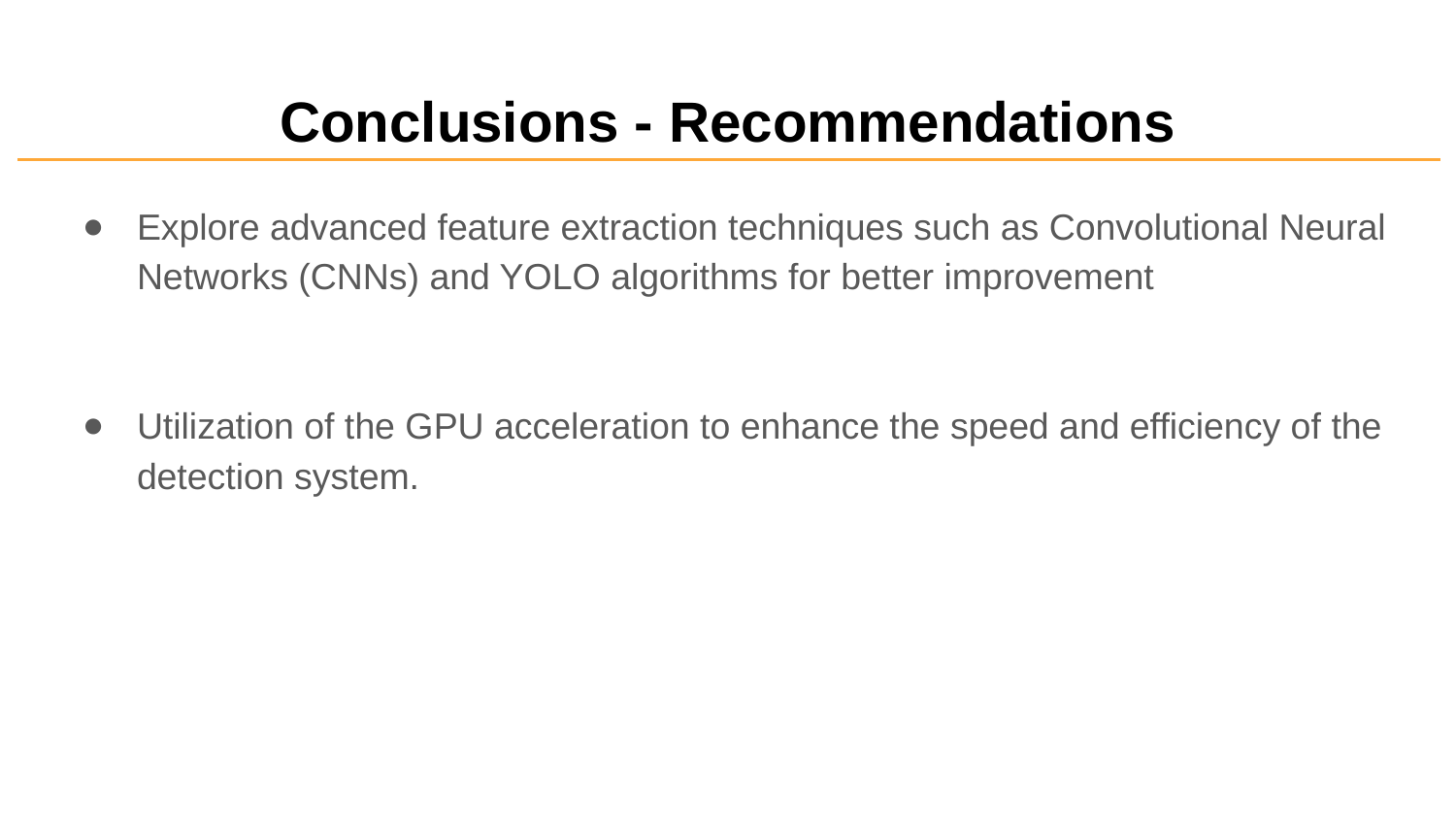

# Conclusions - Recommendations
Explore advanced feature extraction techniques such as Convolutional Neural Networks (CNNs) and YOLO algorithms for better improvement

Utilization of the GPU acceleration to enhance the speed and efficiency of the detection system.